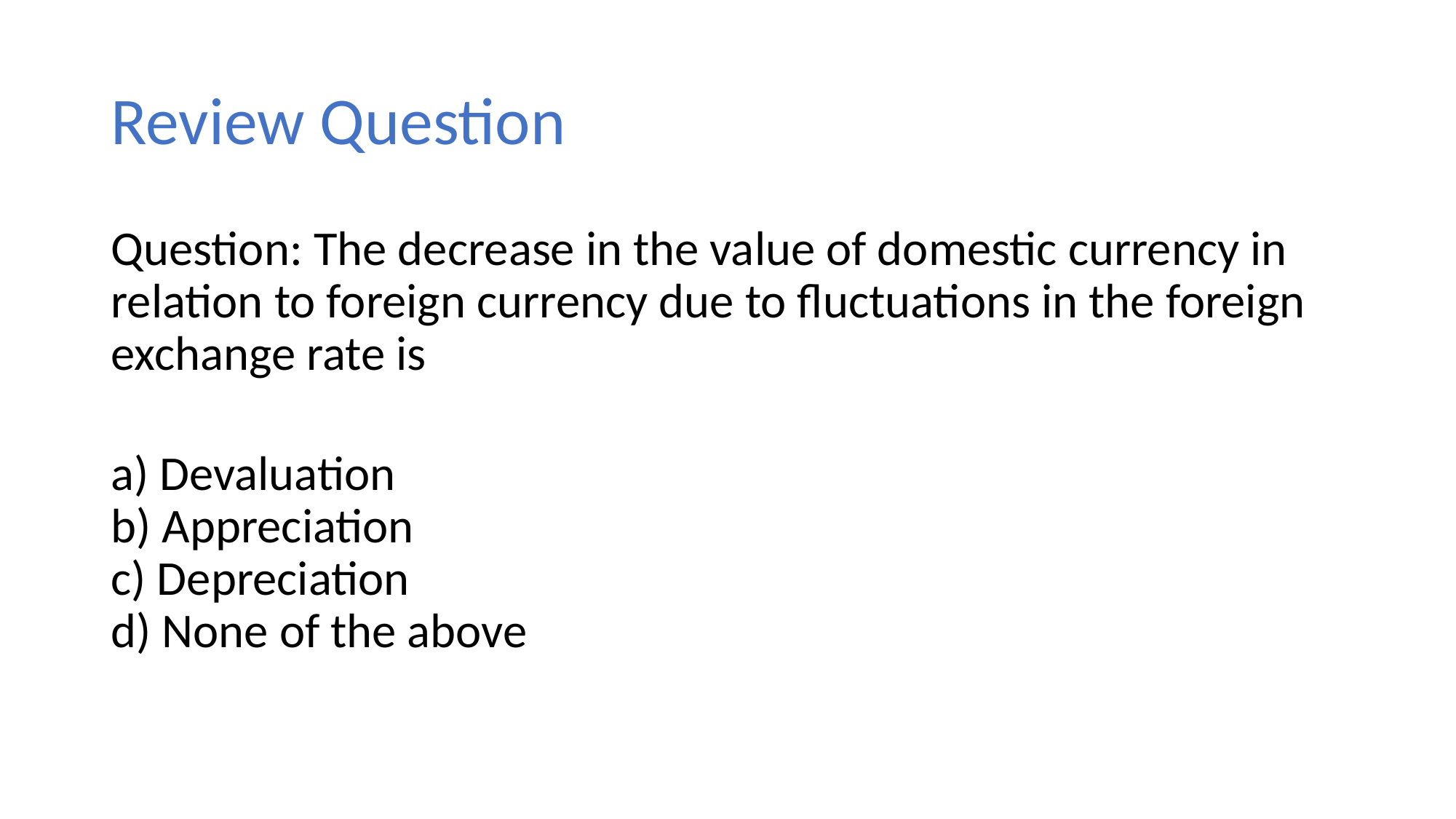

# Review Question
Question: The decrease in the value of domestic currency in relation to foreign currency due to fluctuations in the foreign exchange rate is
a) Devaluation
b) Appreciation
c) Depreciation
d) None of the above